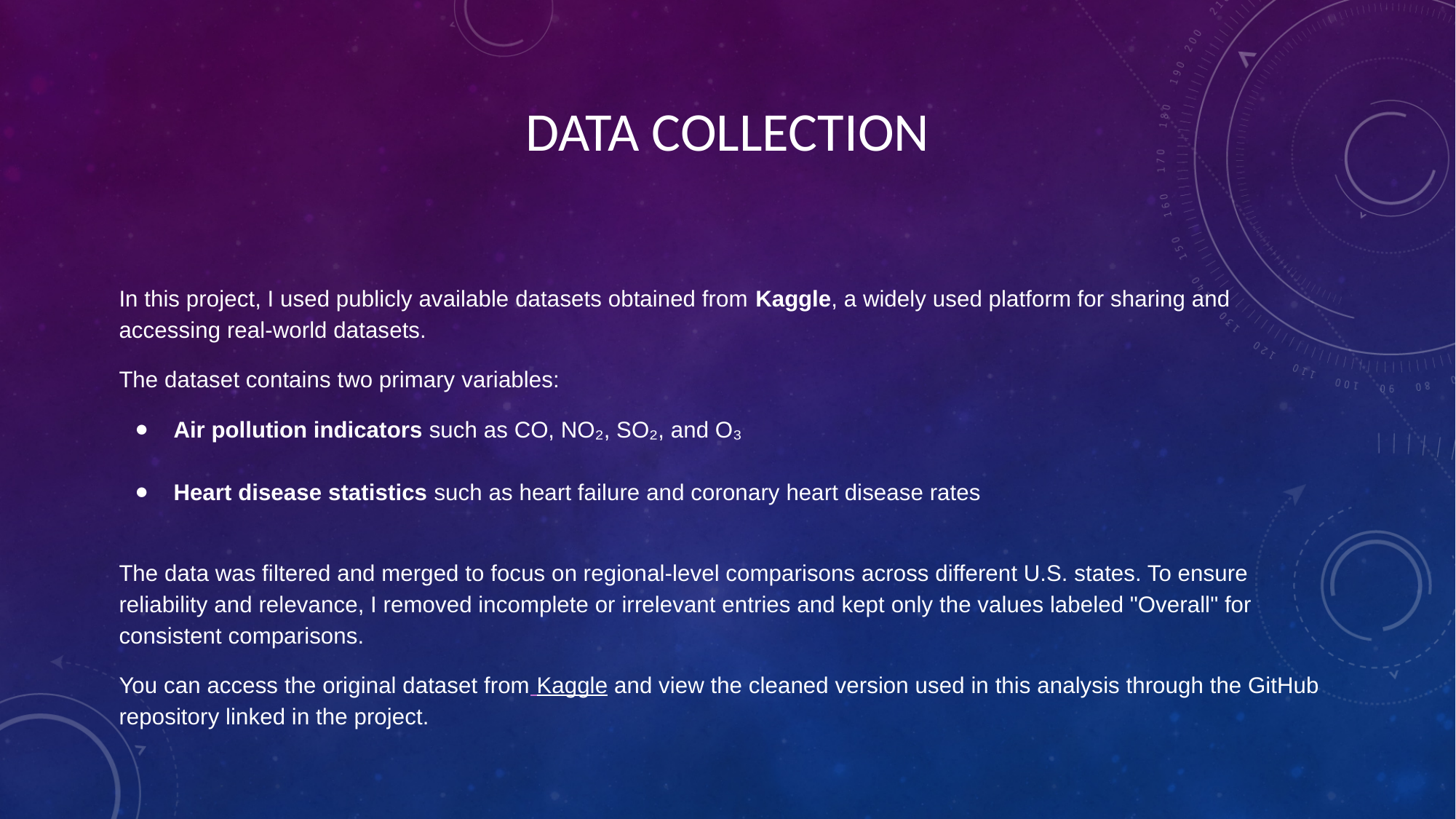

# DATA COLLECTION
In this project, I used publicly available datasets obtained from Kaggle, a widely used platform for sharing and accessing real-world datasets.
The dataset contains two primary variables:
Air pollution indicators such as CO, NO₂, SO₂, and O₃
Heart disease statistics such as heart failure and coronary heart disease rates
The data was filtered and merged to focus on regional-level comparisons across different U.S. states. To ensure reliability and relevance, I removed incomplete or irrelevant entries and kept only the values labeled "Overall" for consistent comparisons.
You can access the original dataset from Kaggle and view the cleaned version used in this analysis through the GitHub repository linked in the project.